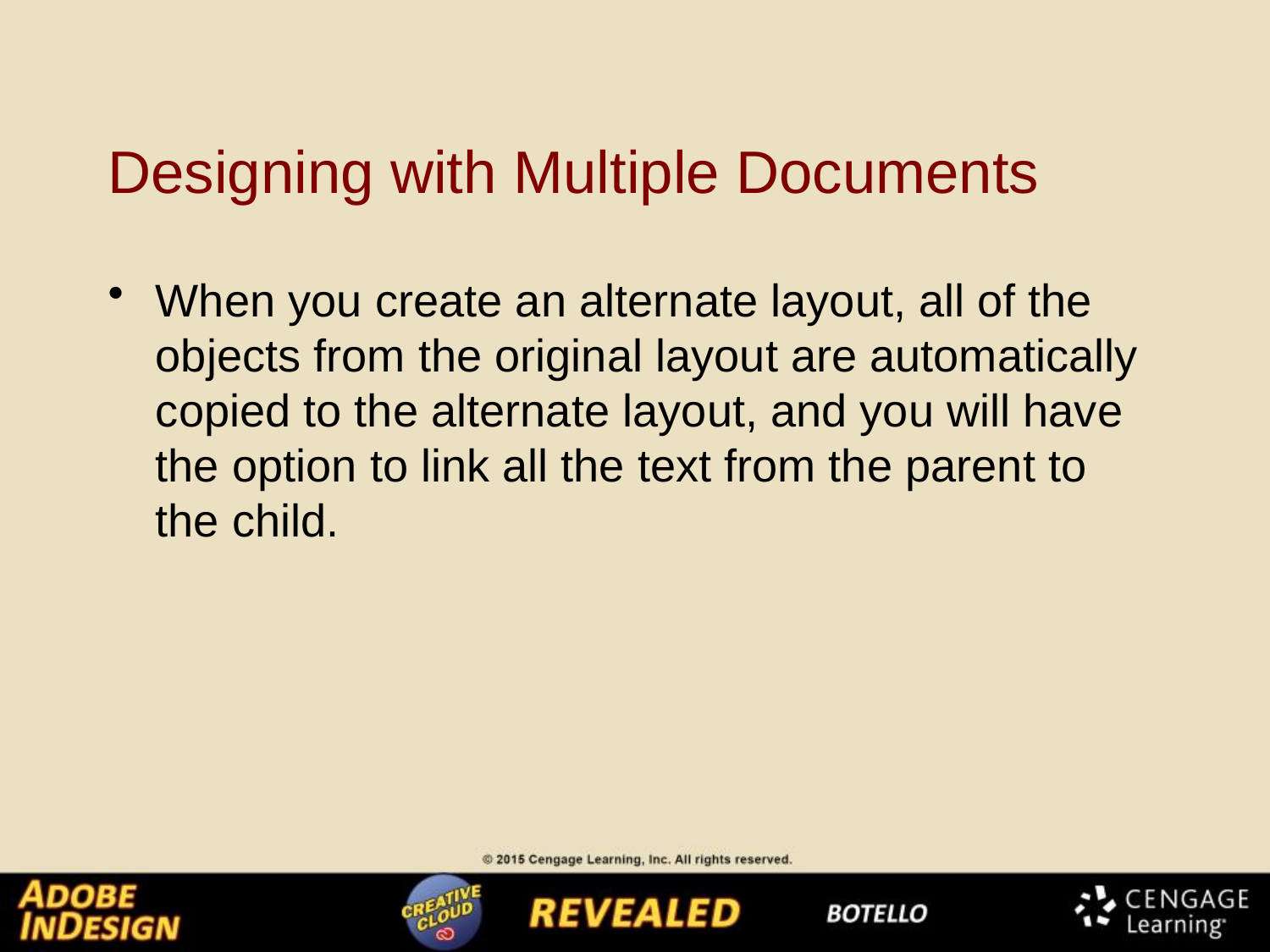

# Designing with Multiple Documents
When you create an alternate layout, all of the objects from the original layout are automatically copied to the alternate layout, and you will have the option to link all the text from the parent to the child.